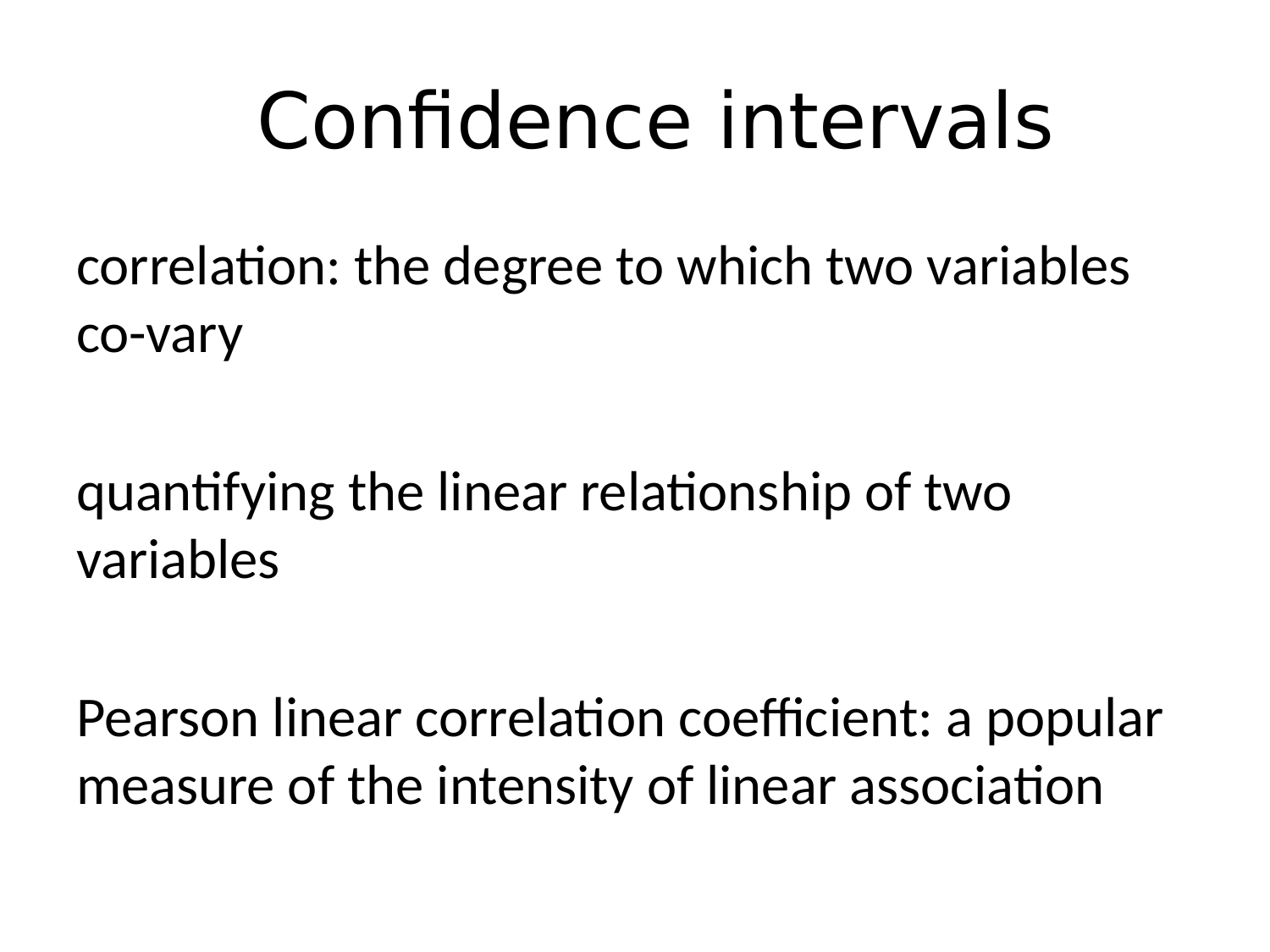

# Confidence intervals
correlation: the degree to which two variables co-vary

quantifying the linear relationship of two variables

Pearson linear correlation coefficient: a popular measure of the intensity of linear association